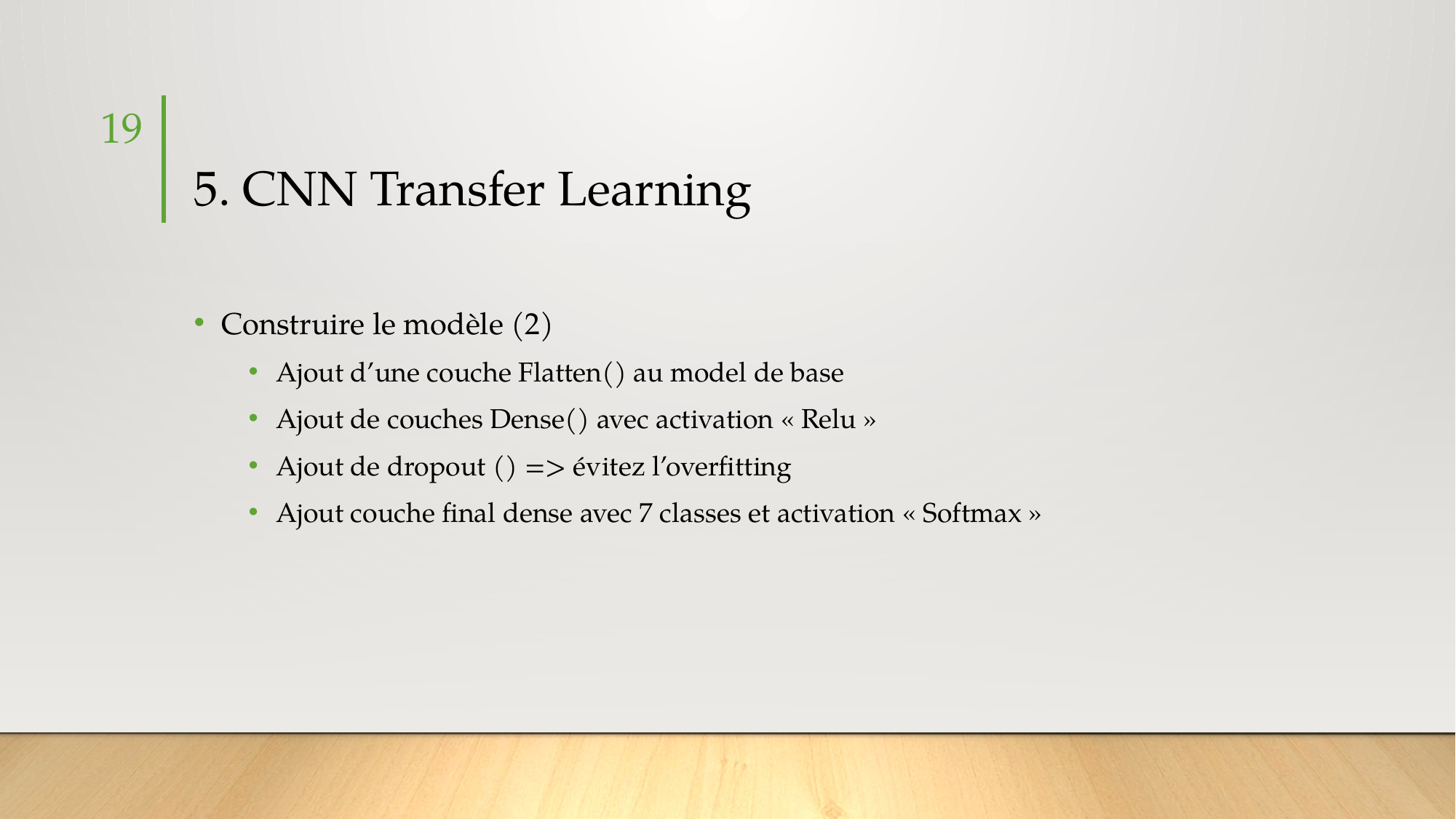

19
# 5. CNN Transfer Learning
Construire le modèle (2)
Ajout d’une couche Flatten() au model de base
Ajout de couches Dense() avec activation « Relu »
Ajout de dropout () => évitez l’overfitting
Ajout couche final dense avec 7 classes et activation « Softmax »